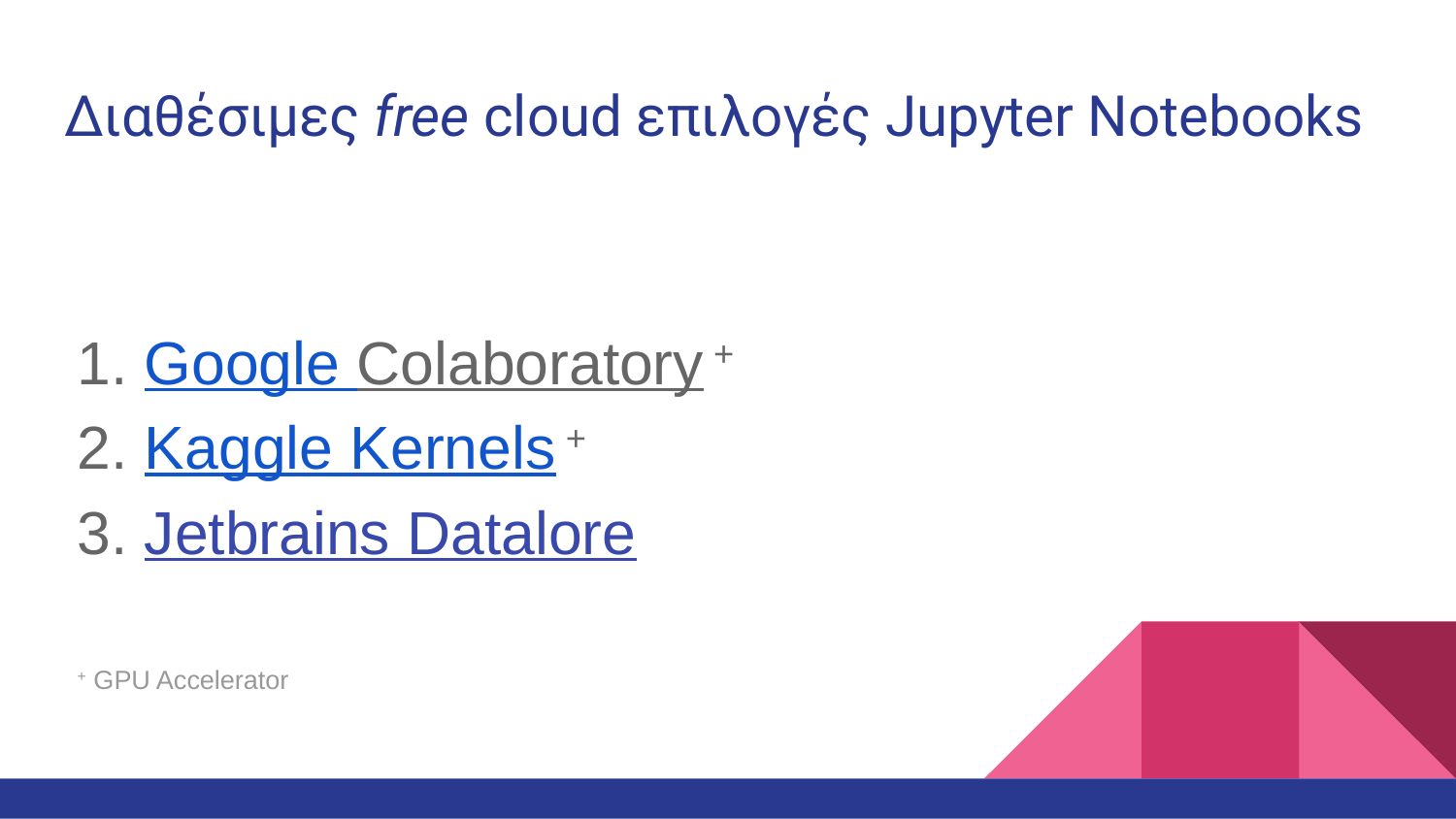

# Διαθέσιμες free cloud επιλογές Jupyter Notebooks
1. Google Colaboratory +
2. Kaggle Kernels +
3. Jetbrains Datalore

+ GPU Accelerator